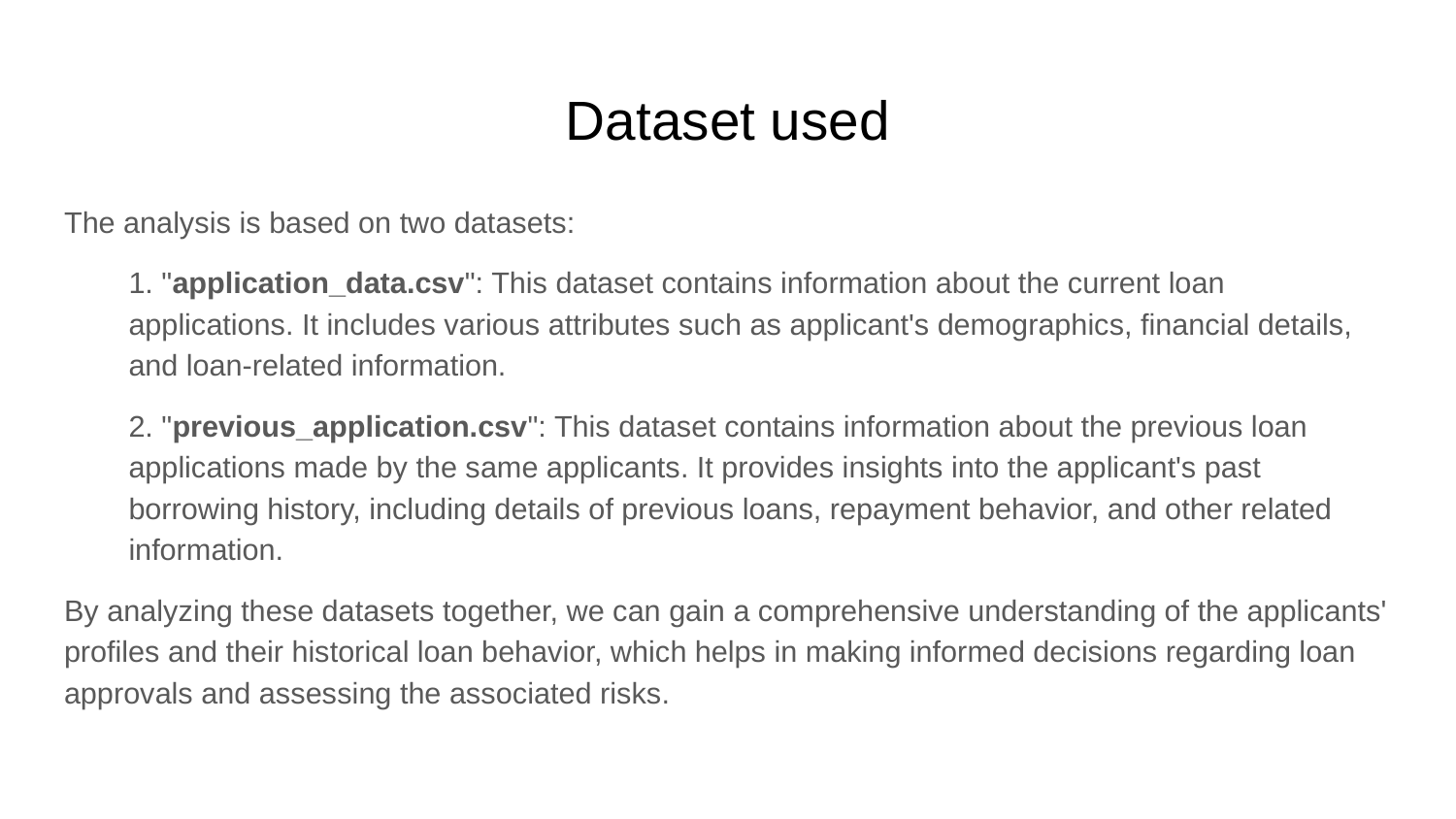

# Dataset used
The analysis is based on two datasets:
1. "application_data.csv": This dataset contains information about the current loan applications. It includes various attributes such as applicant's demographics, financial details, and loan-related information.
2. "previous_application.csv": This dataset contains information about the previous loan applications made by the same applicants. It provides insights into the applicant's past borrowing history, including details of previous loans, repayment behavior, and other related information.
By analyzing these datasets together, we can gain a comprehensive understanding of the applicants' profiles and their historical loan behavior, which helps in making informed decisions regarding loan approvals and assessing the associated risks.